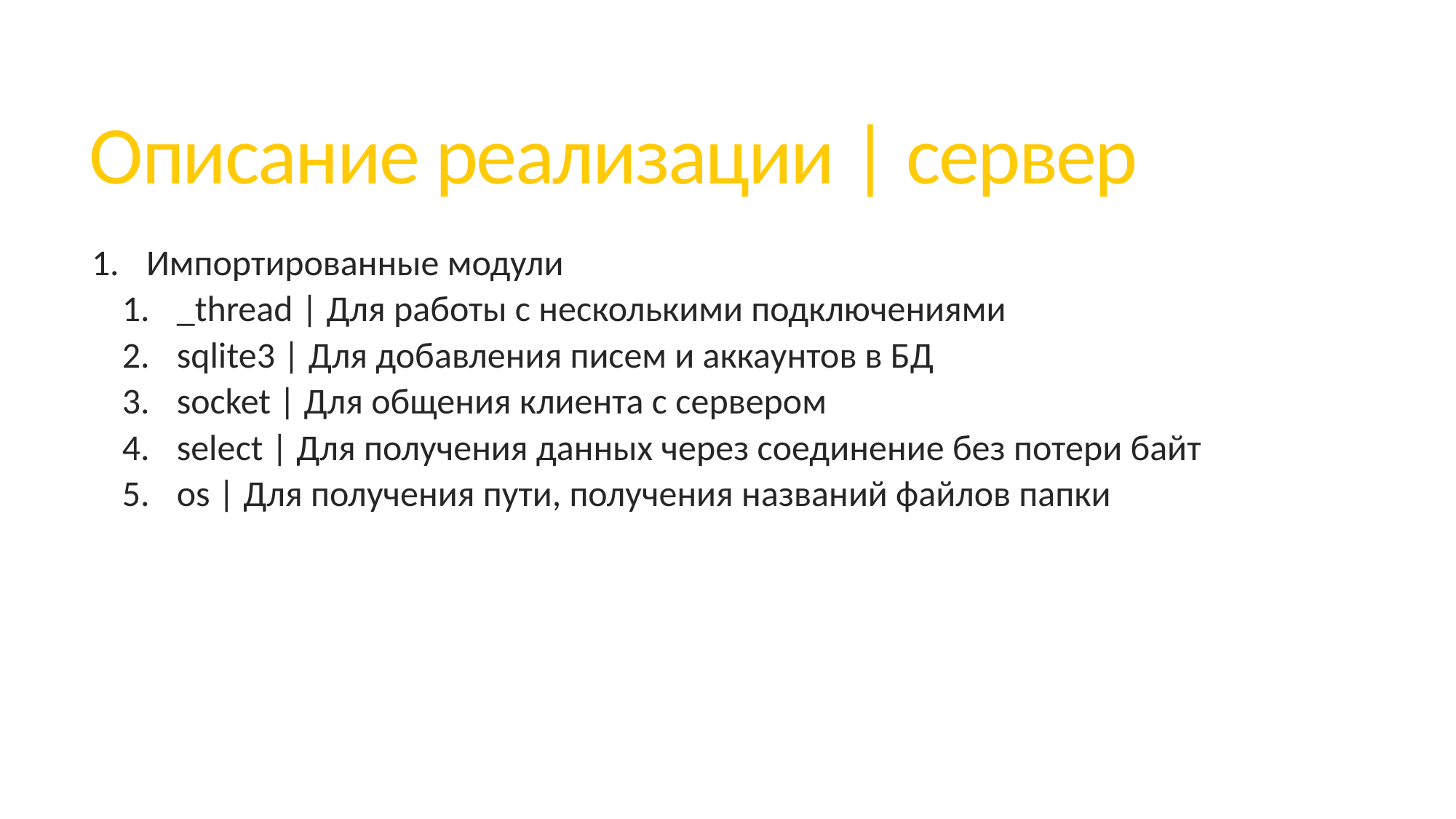

# Описание реализации | сервер
Импортированные модули
_thread | Для работы с несколькими подключениями
sqlite3 | Для добавления писем и аккаунтов в БД
socket | Для общения клиента с сервером
select | Для получения данных через соединение без потери байт
os | Для получения пути, получения названий файлов папки